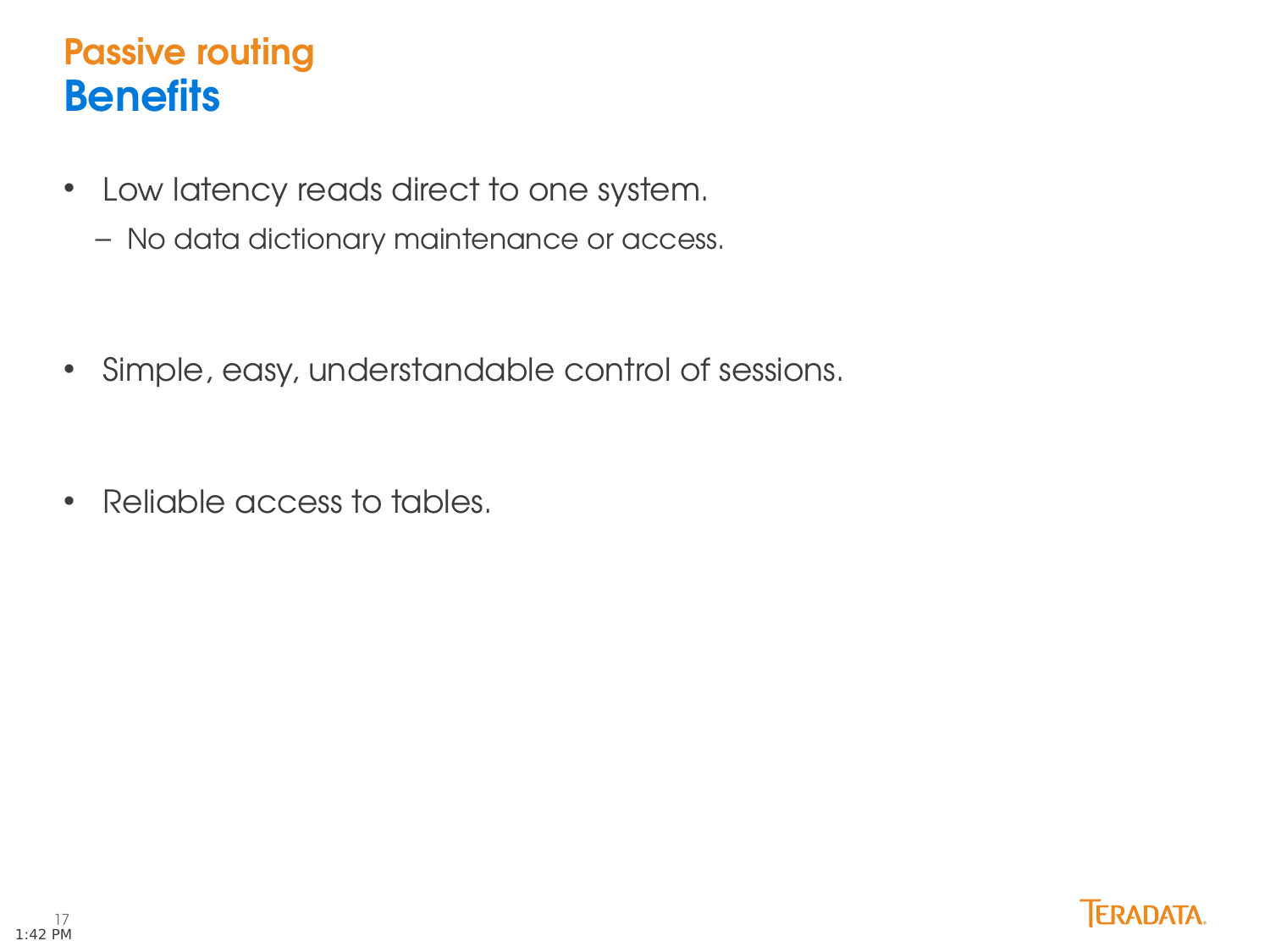

# Passive routing Benefits
Low latency reads direct to one system.
No data dictionary maintenance or access.

Simple, easy, understandable control of sessions.

Reliable access to tables.

1:42 PM